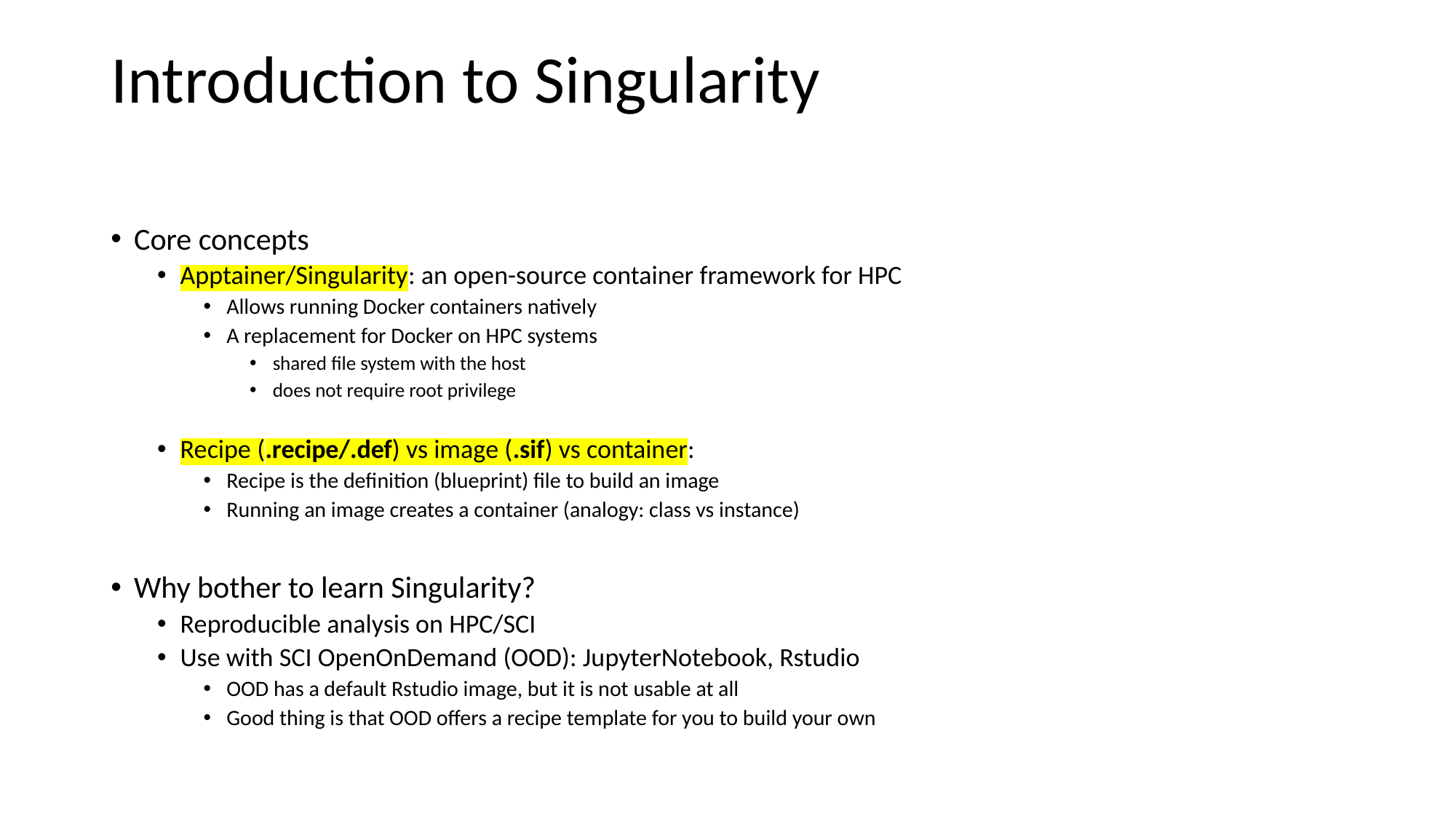

# Introduction to Singularity
Core concepts
Apptainer/Singularity: an open-source container framework for HPC
Allows running Docker containers natively
A replacement for Docker on HPC systems
shared file system with the host
does not require root privilege

Recipe (.recipe/.def) vs image (.sif) vs container:
Recipe is the definition (blueprint) file to build an image
Running an image creates a container (analogy: class vs instance)

Why bother to learn Singularity?
Reproducible analysis on HPC/SCI
Use with SCI OpenOnDemand (OOD): JupyterNotebook, Rstudio
OOD has a default Rstudio image, but it is not usable at all
Good thing is that OOD offers a recipe template for you to build your own